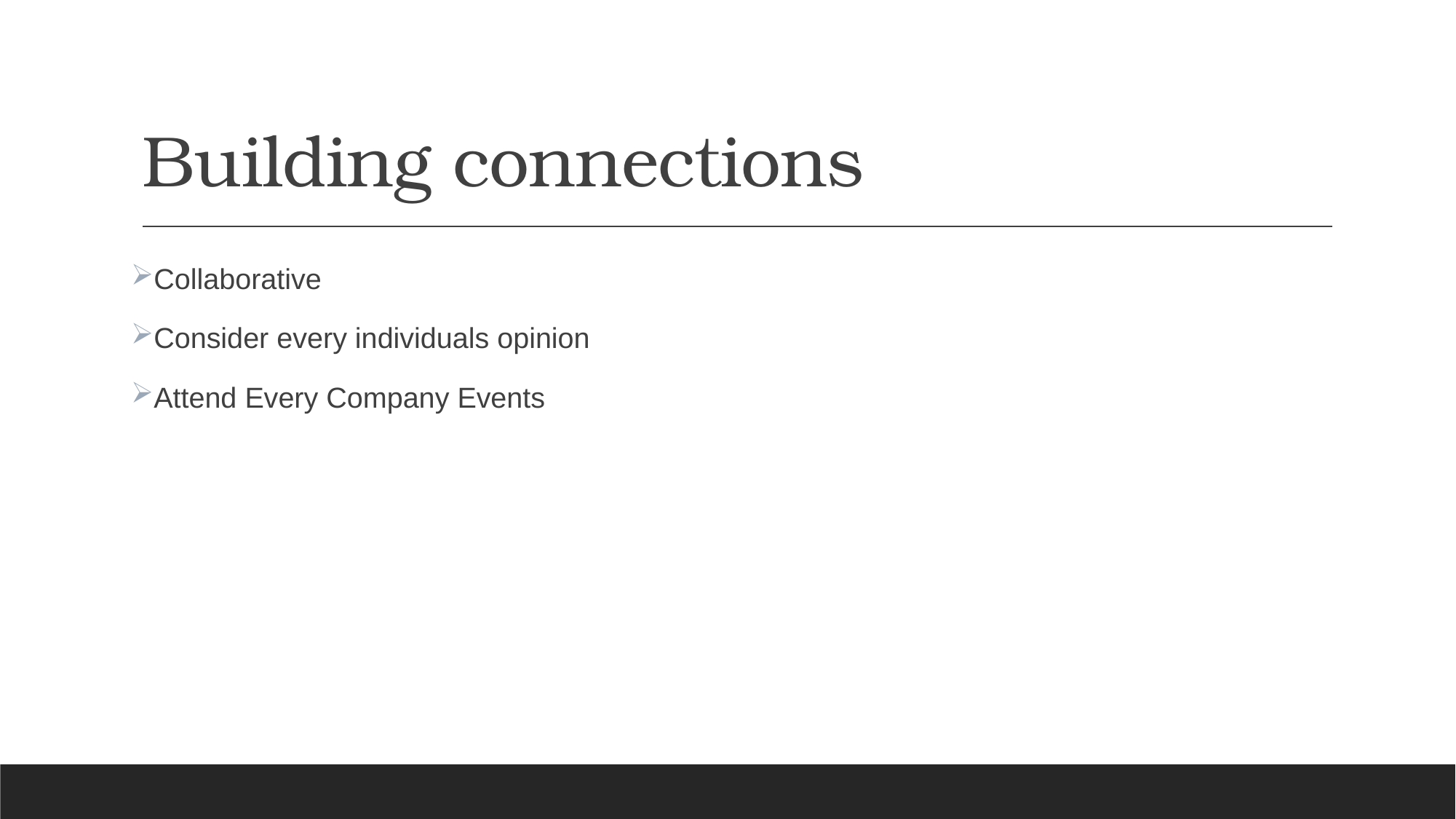

# Building connections
Collaborative
Consider every individuals opinion
Attend Every Company Events